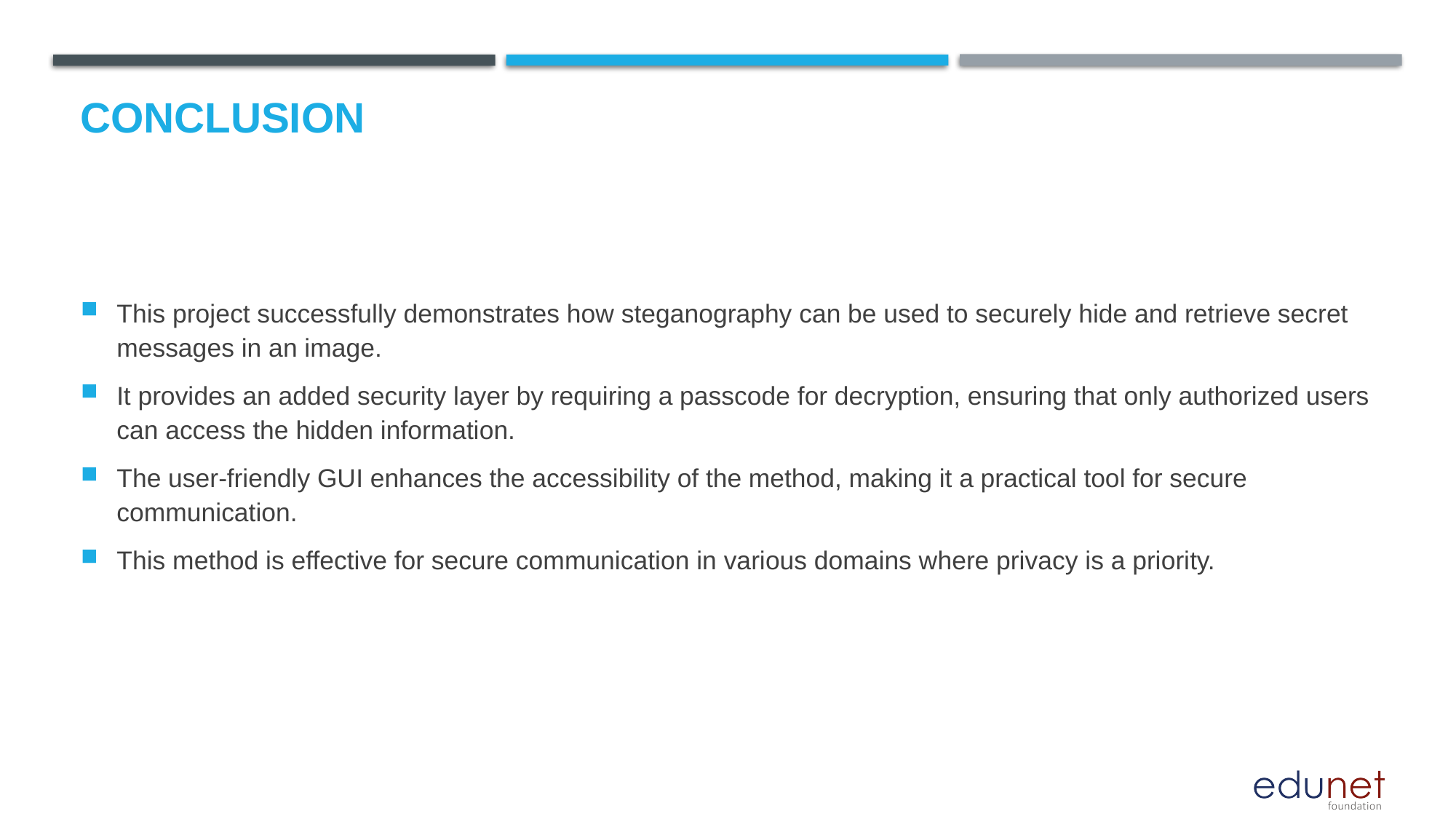

# Conclusion
This project successfully demonstrates how steganography can be used to securely hide and retrieve secret messages in an image.
It provides an added security layer by requiring a passcode for decryption, ensuring that only authorized users can access the hidden information.
The user-friendly GUI enhances the accessibility of the method, making it a practical tool for secure communication.
This method is effective for secure communication in various domains where privacy is a priority.